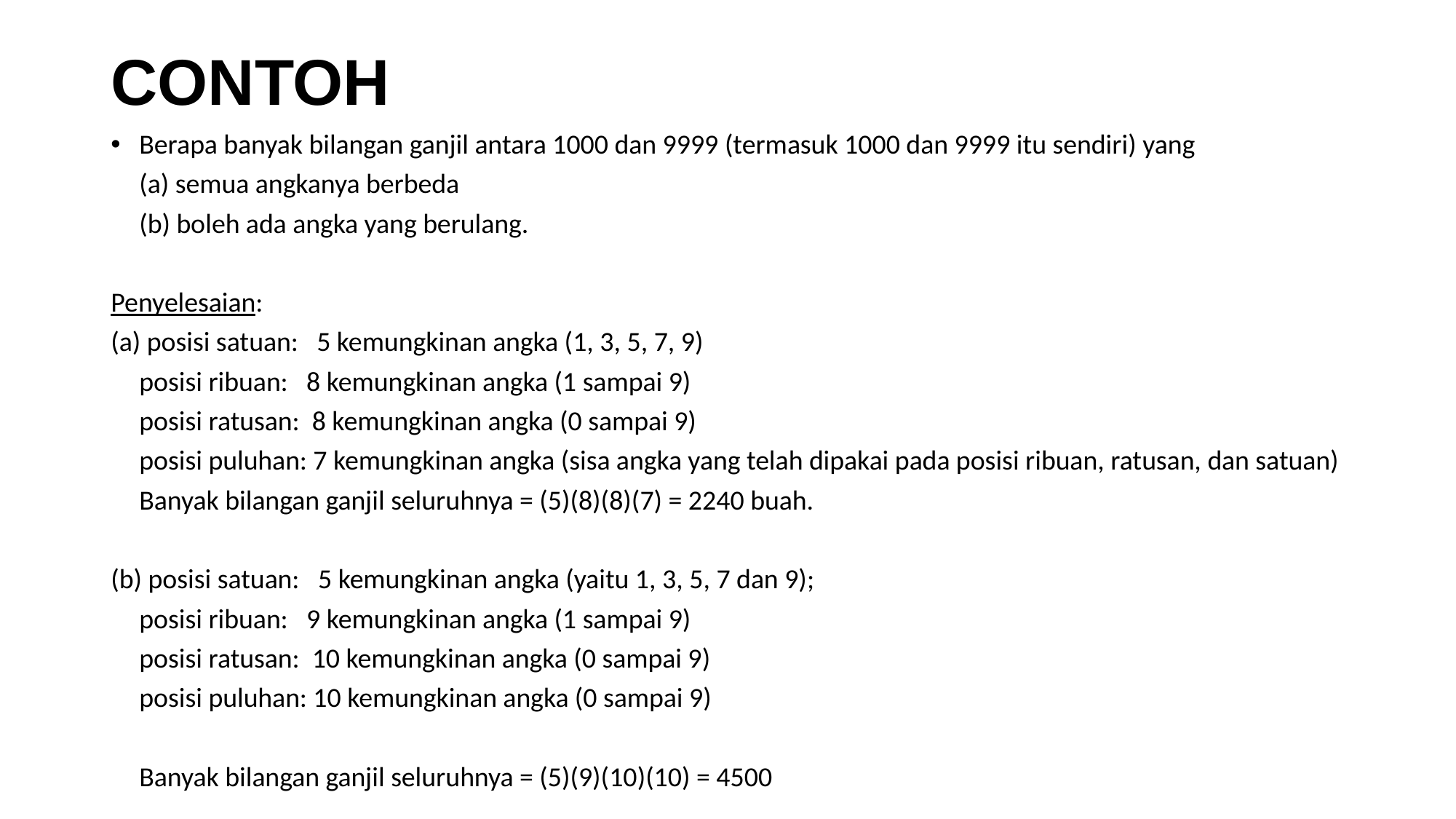

# CONTOH
Berapa banyak bilangan ganjil antara 1000 dan 9999 (termasuk 1000 dan 9999 itu sendiri) yang
	(a) semua angkanya berbeda
	(b) boleh ada angka yang berulang.

Penyelesaian:
(a) posisi satuan:   5 kemungkinan angka (1, 3, 5, 7, 9)
	posisi ribuan:   8 kemungkinan angka (1 sampai 9)
	posisi ratusan:  8 kemungkinan angka (0 sampai 9)
	posisi puluhan: 7 kemungkinan angka (sisa angka yang telah dipakai pada posisi ribuan, ratusan, dan satuan)
	Banyak bilangan ganjil seluruhnya = (5)(8)(8)(7) = 2240 buah.

(b) posisi satuan:   5 kemungkinan angka (yaitu 1, 3, 5, 7 dan 9);
	posisi ribuan:   9 kemungkinan angka (1 sampai 9)
	posisi ratusan:  10 kemungkinan angka (0 sampai 9)
	posisi puluhan: 10 kemungkinan angka (0 sampai 9)

	Banyak bilangan ganjil seluruhnya = (5)(9)(10)(10) = 4500